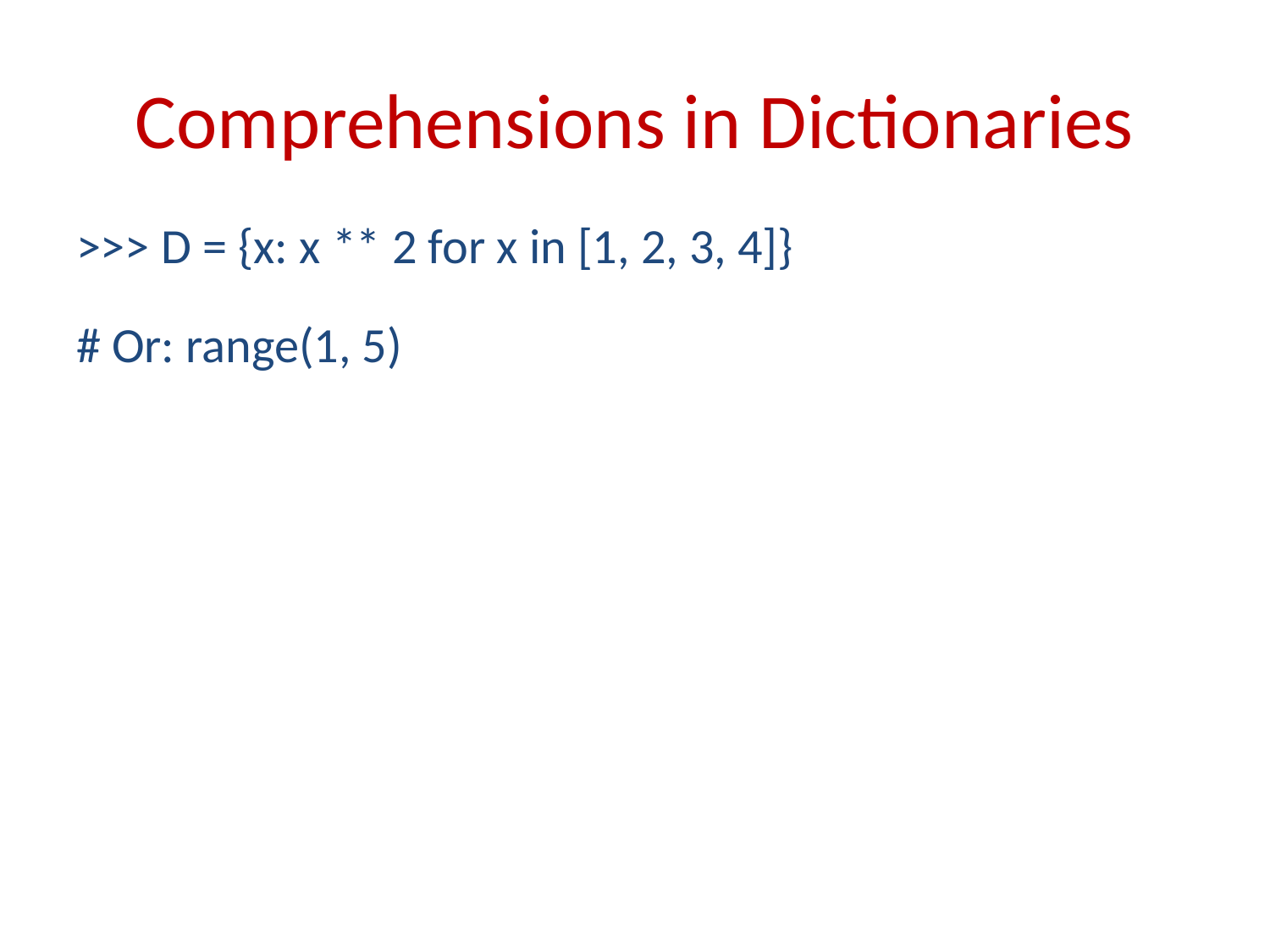

# Comprehensions in Dictionaries
>>> D = {x: x ** 2 for x in [1, 2, 3, 4]}
# Or: range(1, 5)